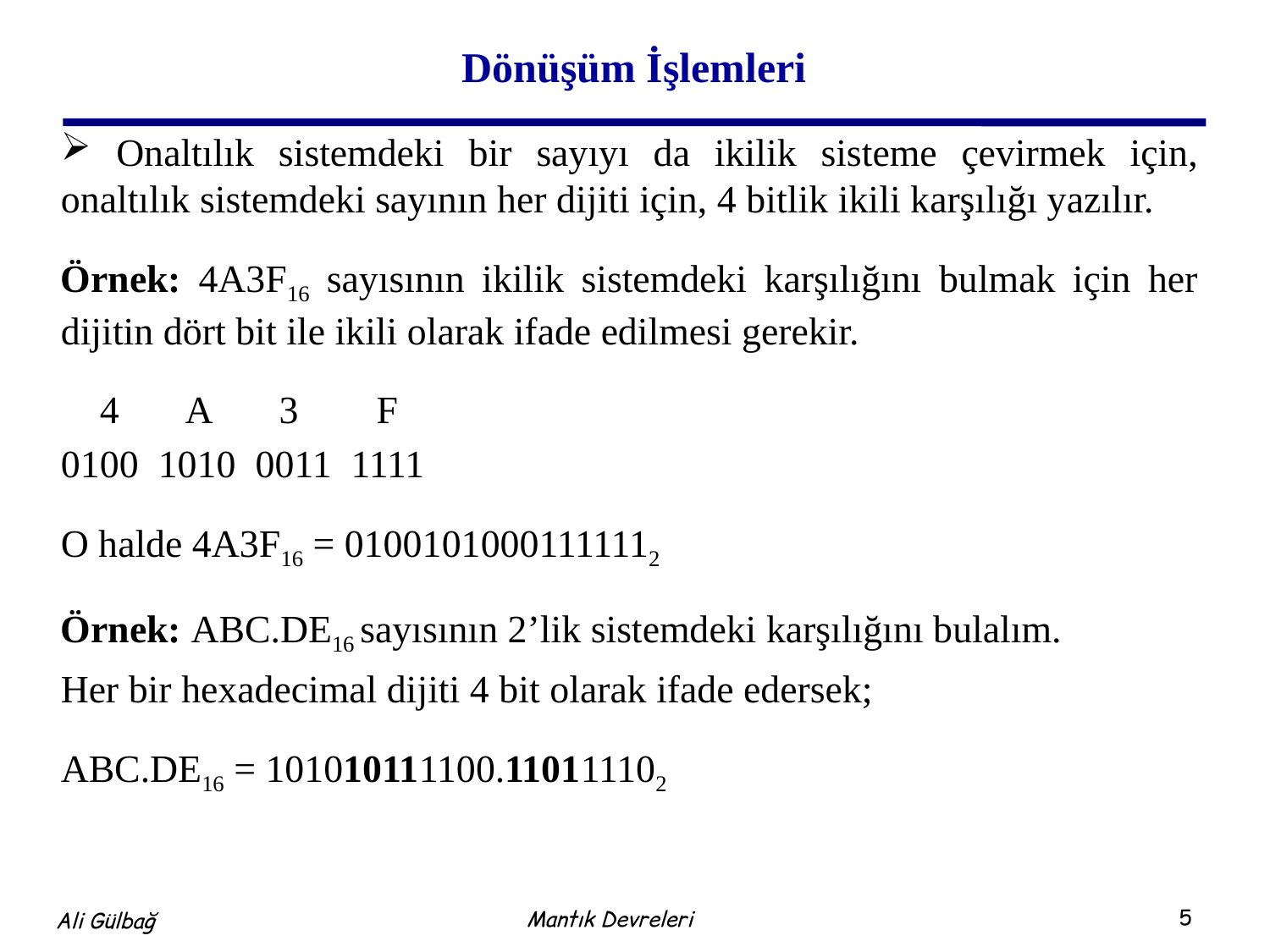

# Dönüşüm İşlemleri
 Onaltılık sistemdeki bir sayıyı da ikilik sisteme çevirmek için, onaltılık sistemdeki sayının her dijiti için, 4 bitlik ikili karşılığı yazılır.

Örnek: 4A3F16 sayısının ikilik sistemdeki karşılığını bulmak için her dijitin dört bit ile ikili olarak ifade edilmesi gerekir.

    4       A       3        F
0100  1010  0011  1111

O halde 4A3F16 = 01001010001111112

Örnek: ABC.DE16 sayısının 2’lik sistemdeki karşılığını bulalım.
Her bir hexadecimal dijiti 4 bit olarak ifade edersek;

ABC.DE16 = 101010111100.110111102

Mantık Devreleri